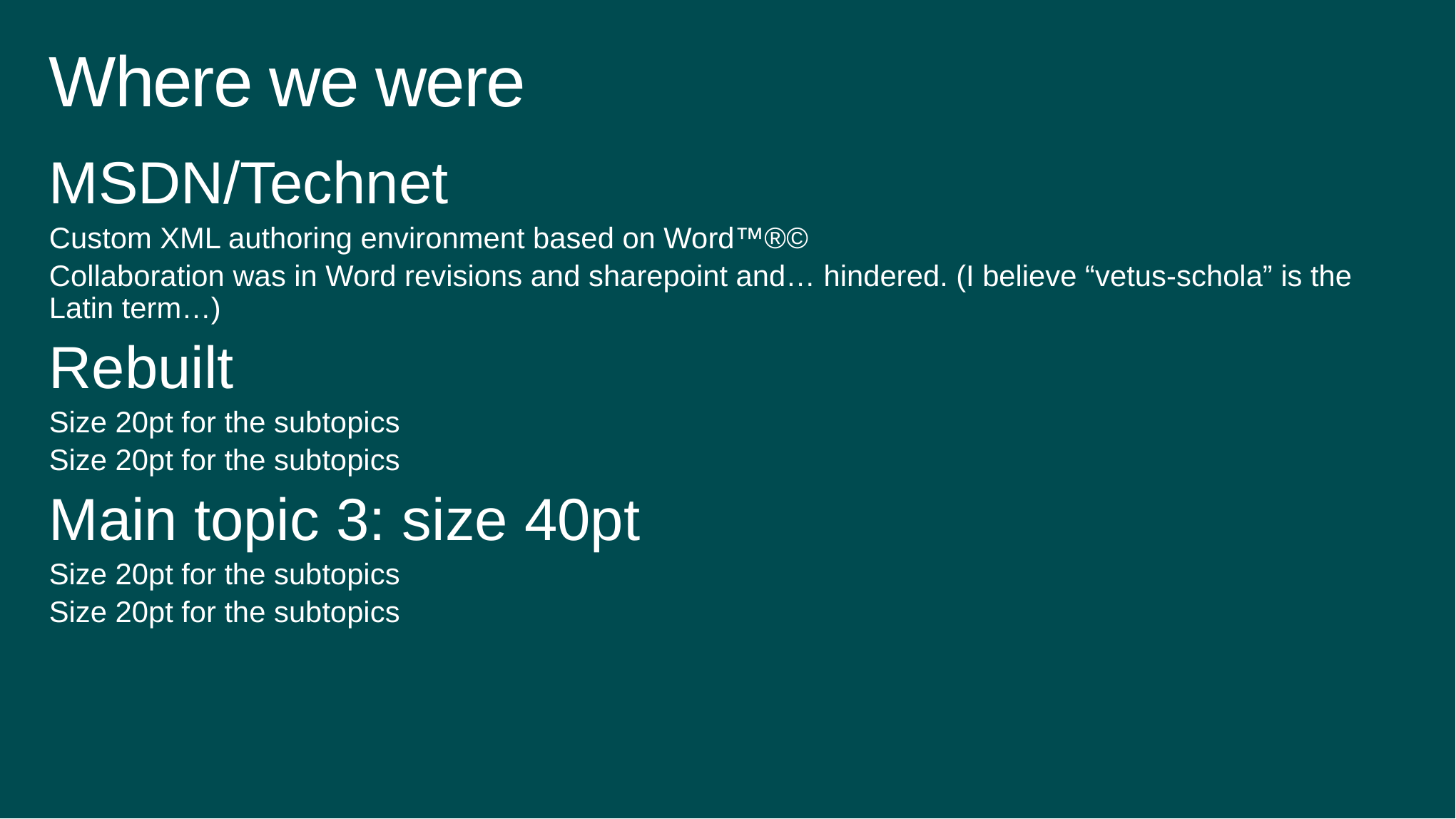

# Where we were
MSDN/Technet
Custom XML authoring environment based on Word™®©
Collaboration was in Word revisions and sharepoint and… hindered. (I believe “vetus-schola” is the Latin term…)
Rebuilt
Size 20pt for the subtopics
Size 20pt for the subtopics
Main topic 3: size 40pt
Size 20pt for the subtopics
Size 20pt for the subtopics